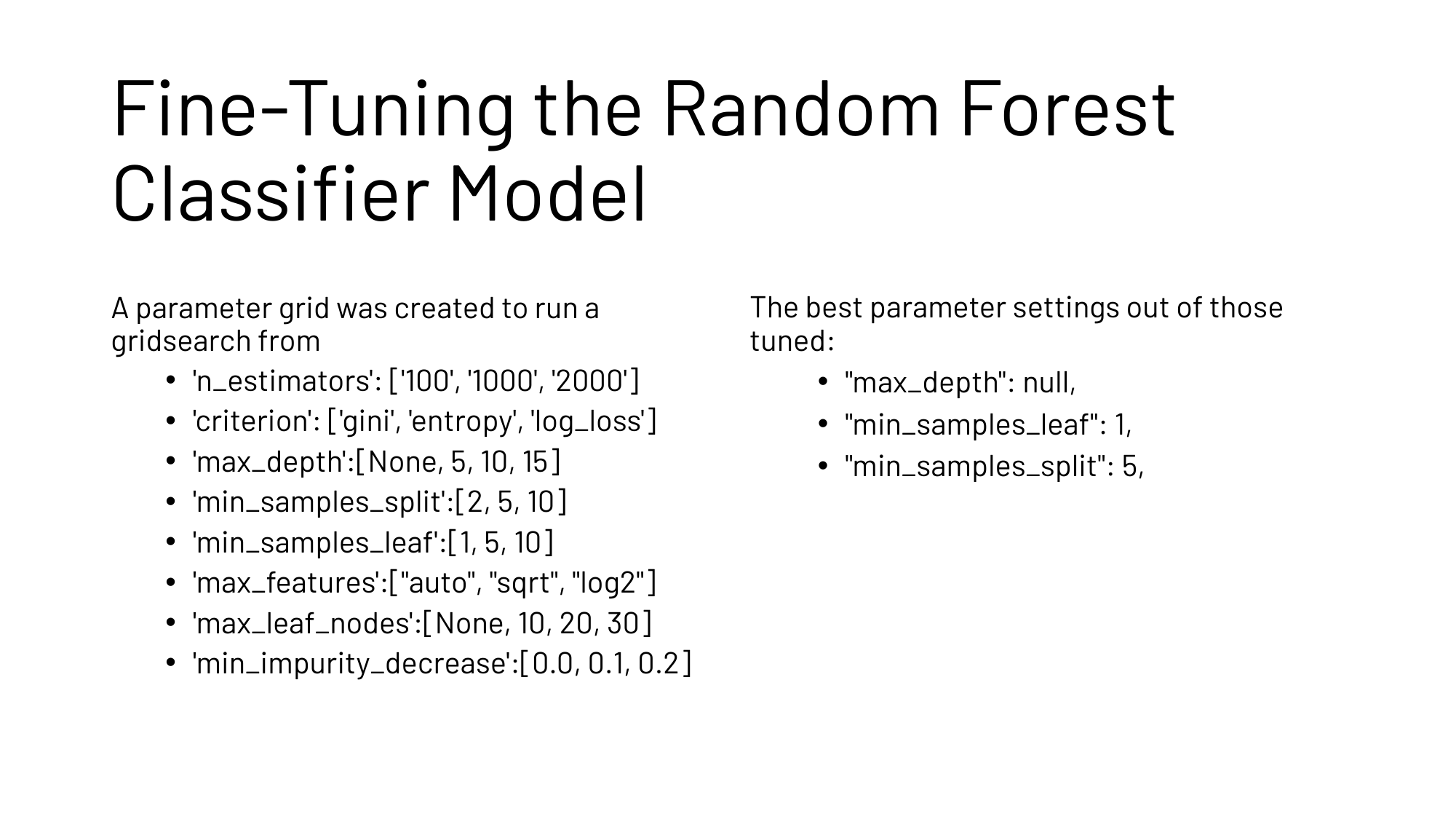

# Fine-Tuning the Random Forest Classifier Model
A parameter grid was created to run a gridsearch from
'n_estimators': ['100', '1000', '2000']
'criterion': ['gini', 'entropy', 'log_loss']
'max_depth':[None, 5, 10, 15]
'min_samples_split':[2, 5, 10]
'min_samples_leaf':[1, 5, 10]
'max_features':["auto", "sqrt", "log2"]
'max_leaf_nodes':[None, 10, 20, 30]
'min_impurity_decrease':[0.0, 0.1, 0.2]

The best parameter settings out of those tuned:
"max_depth": null,
"min_samples_leaf": 1,
"min_samples_split": 5,